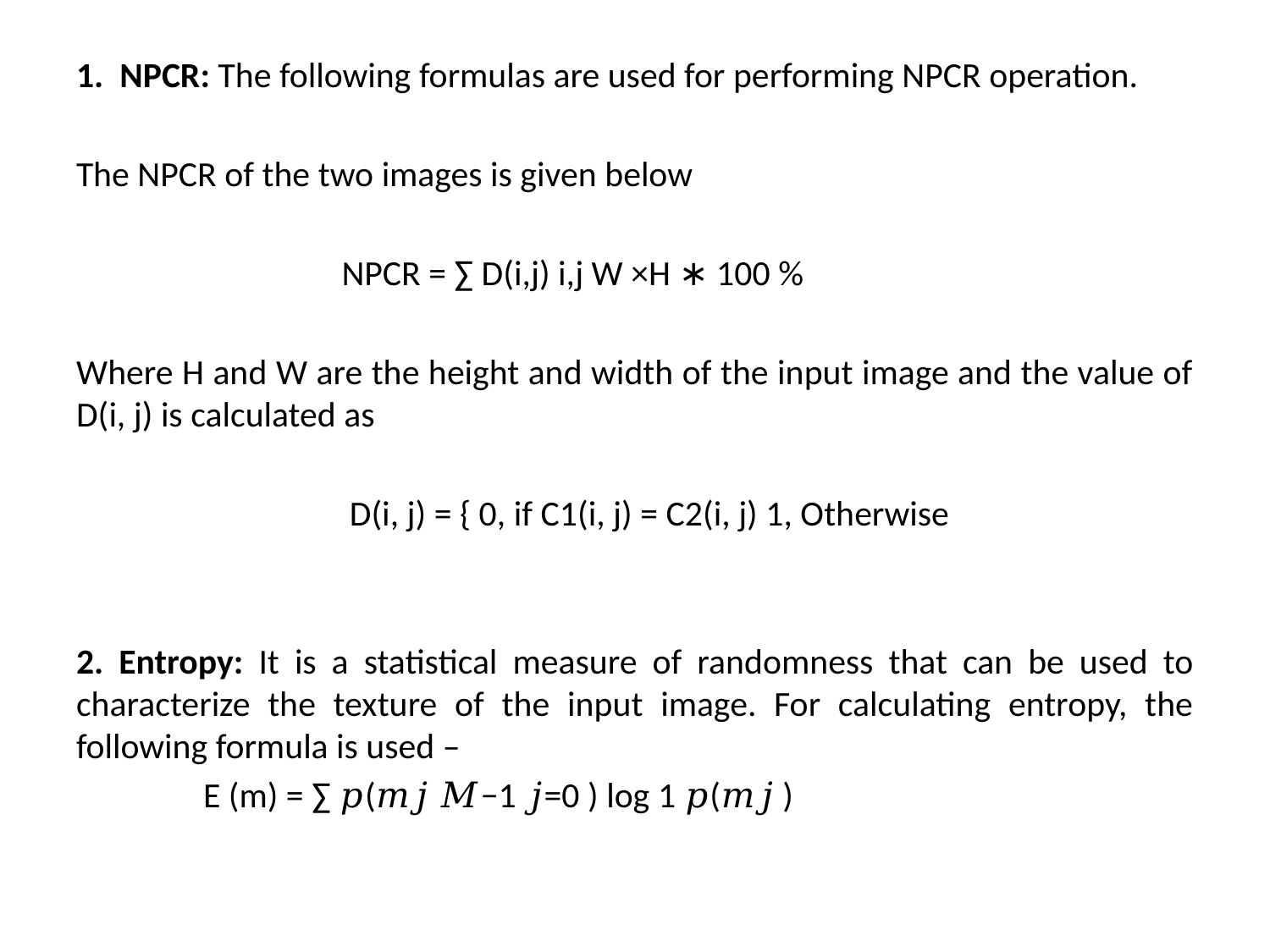

1.  NPCR: The following formulas are used for performing NPCR operation.

The NPCR of the two images is given below

                                 NPCR = ∑ D(i,j) i,j W ×H ∗ 100 %

Where H and W are the height and width of the input image and the value of D(i, j) is calculated as

                                  D(i, j) = { 0, if C1(i, j) = C2(i, j) 1, Otherwise

2. Entropy: It is a statistical measure of randomness that can be used to characterize the texture of the input image. For calculating entropy, the following formula is used –
	E (m) = ∑ 𝑝(𝑚𝑗 𝑀−1 𝑗=0 ) log 1 𝑝(𝑚𝑗 )